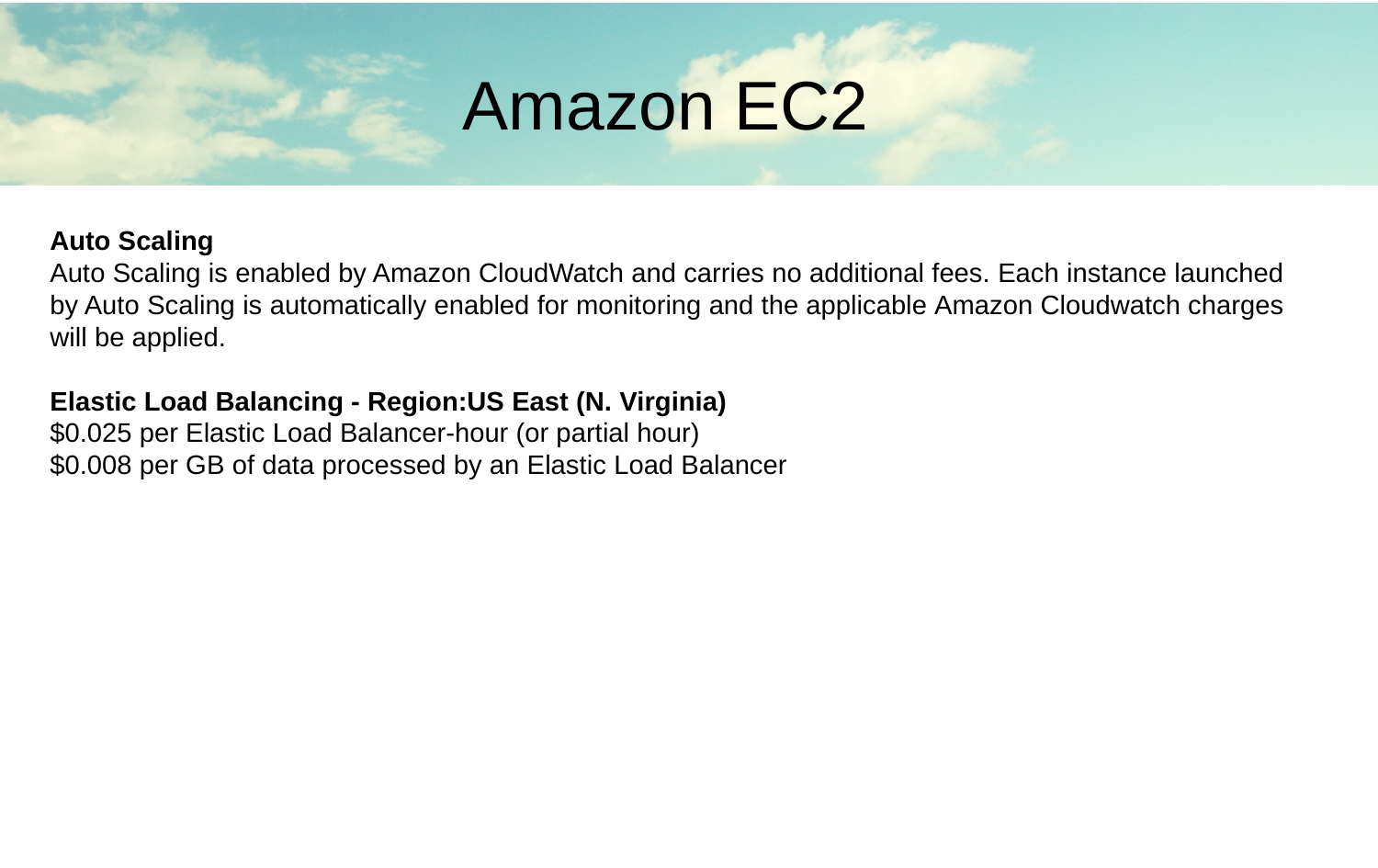

Amazon EC2

Auto Scaling
Auto Scaling is enabled by Amazon CloudWatch and carries no additional fees. Each instance launched by Auto Scaling is automatically enabled for monitoring and the applicable Amazon Cloudwatch charges will be applied.
Elastic Load Balancing - Region:US East (N. Virginia)
$0.025 per Elastic Load Balancer-hour (or partial hour)
$0.008 per GB of data processed by an Elastic Load Balancer